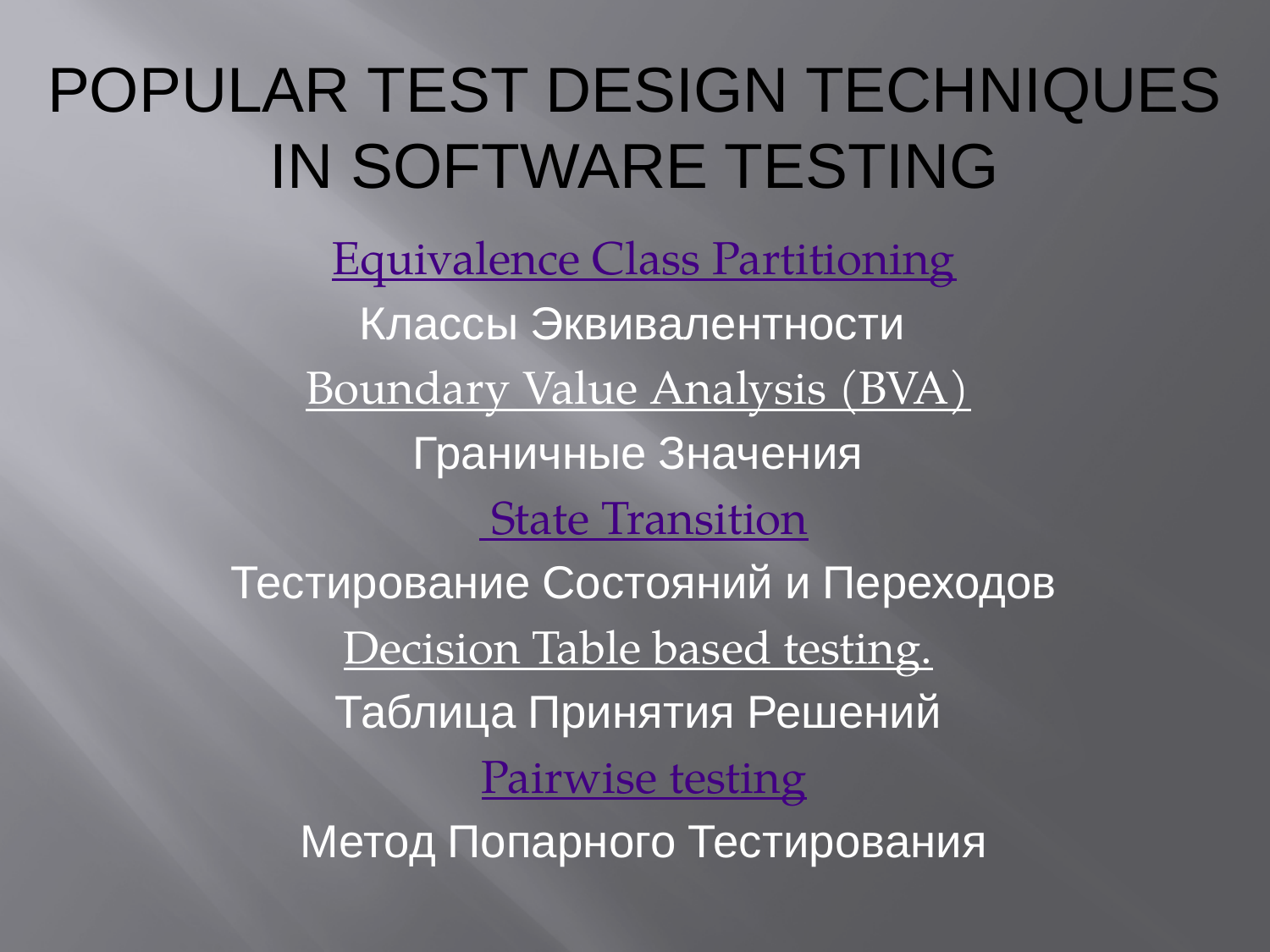

# POPULAR TEST DESIGN TECHNIQUES IN SOFTWARE TESTING
Equivalence Class Partitioning
Классы Эквивалентности
Boundary Value Analysis (BVA)
Граничные Значения
 State Transition
Тестирование Состояний и Переходов
Decision Table based testing.
Таблица Принятия Решений
Pairwise testing
Метод Попарного Тестирования